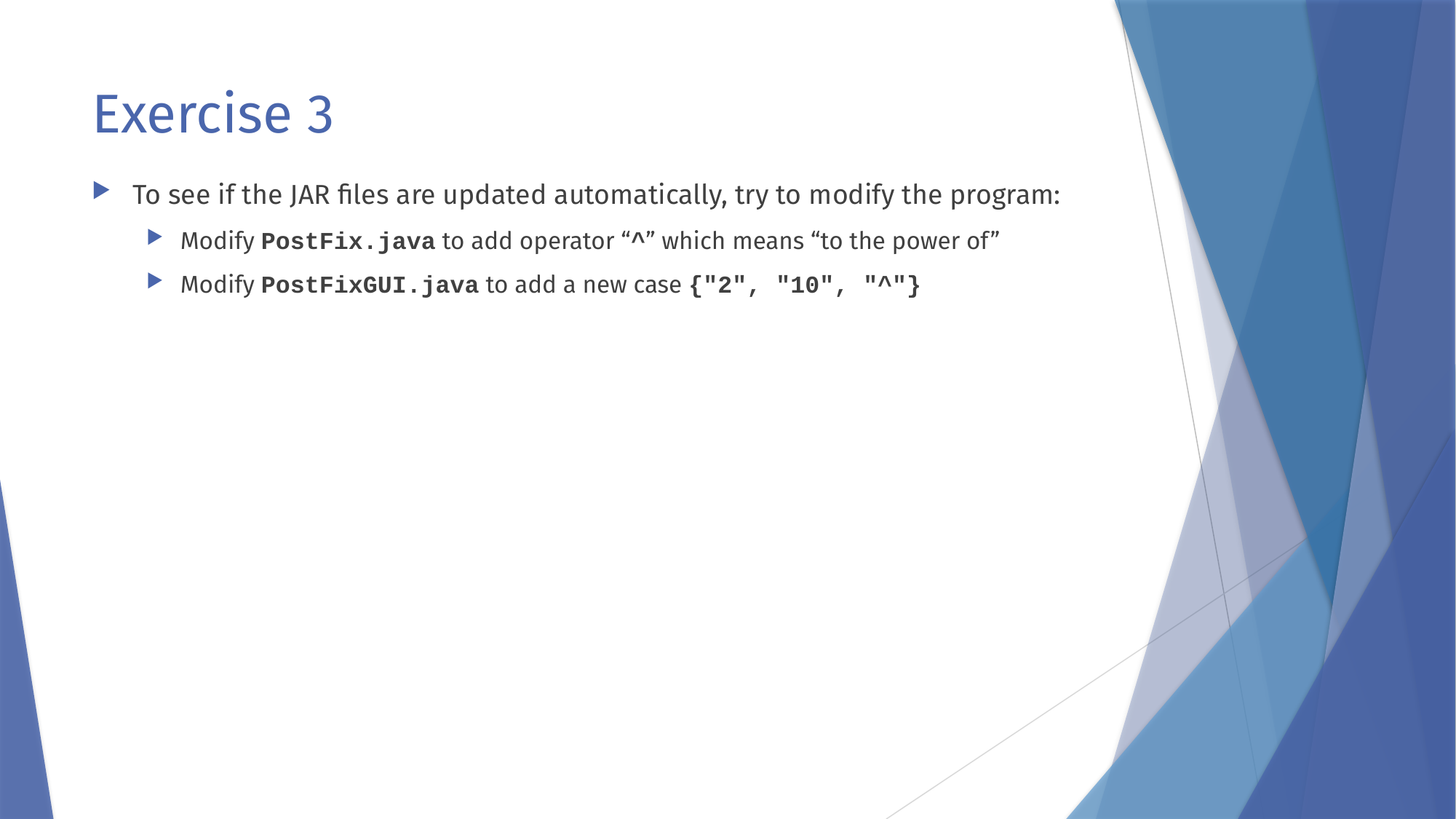

# Exercise 3
To see if the JAR files are updated automatically, try to modify the program:
Modify PostFix.java to add operator “^” which means “to the power of”
Modify PostFixGUI.java to add a new case {"2", "10", "^"}